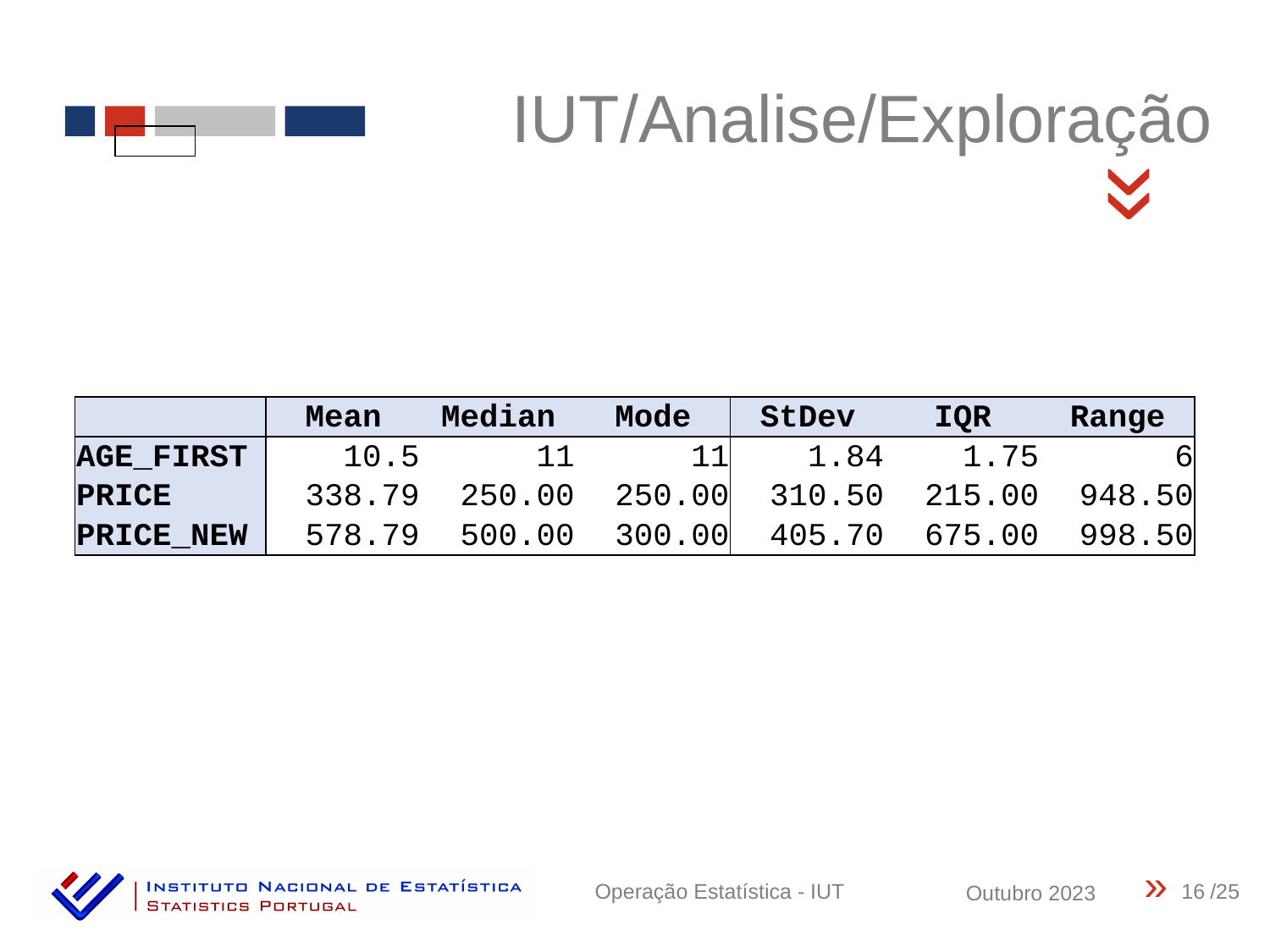

IUT/Analise/Exploração
«
|  | Mean | Median | Mode | StDev | IQR | Range |
| --- | --- | --- | --- | --- | --- | --- |
| AGE\_FIRST | 10.5 | 11 | 11 | 1.84 | 1.75 | 6 |
| PRICE | 338.79 | 250.00 | 250.00 | 310.50 | 215.00 | 948.50 |
| PRICE\_NEW | 578.79 | 500.00 | 300.00 | 405.70 | 675.00 | 998.50 |
16